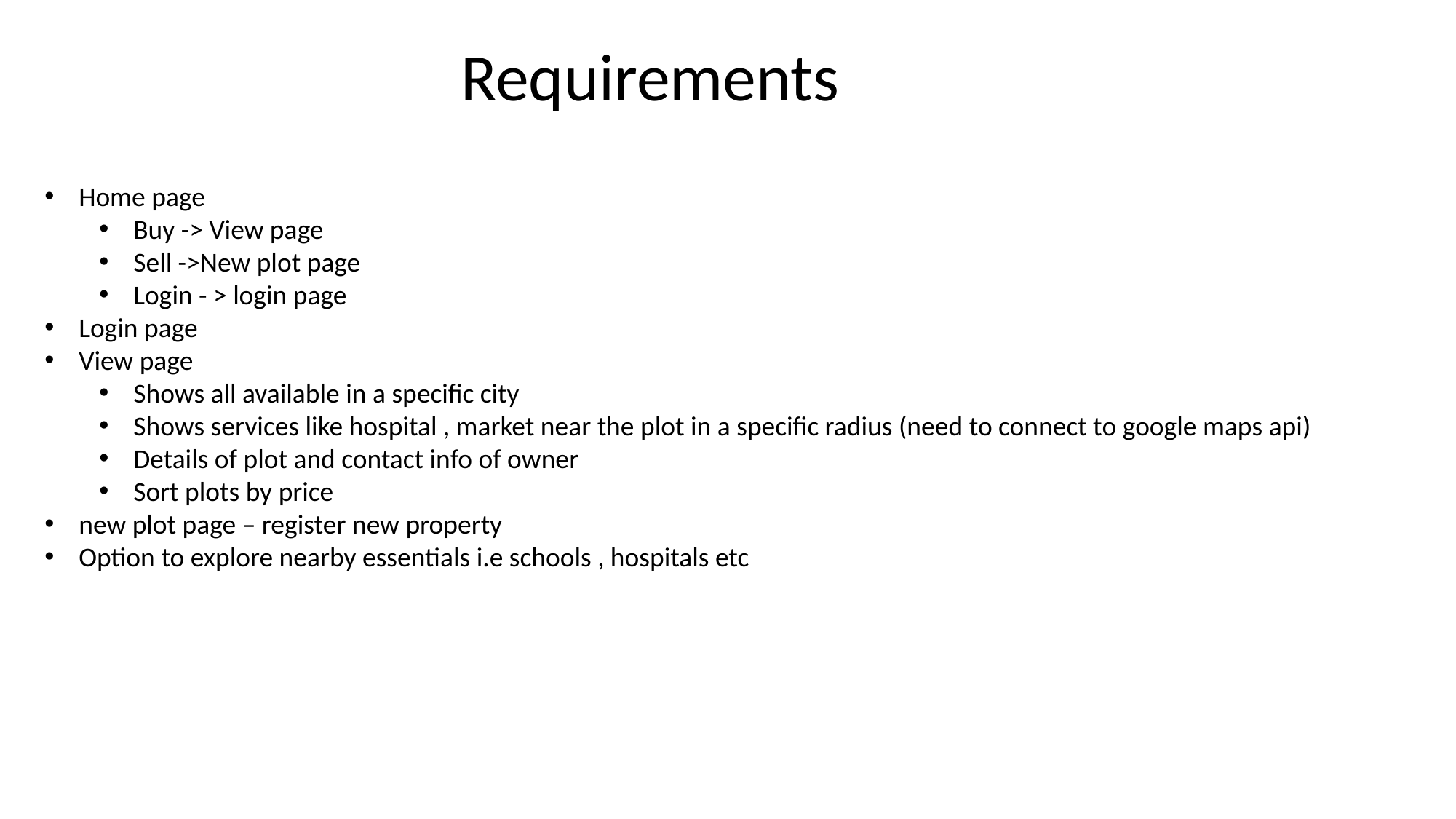

# Requirements
Home page
Buy -> View page
Sell ->New plot page
Login - > login page
Login page
View page
Shows all available in a specific city
Shows services like hospital , market near the plot in a specific radius (need to connect to google maps api)
Details of plot and contact info of owner
Sort plots by price
new plot page – register new property
Option to explore nearby essentials i.e schools , hospitals etc